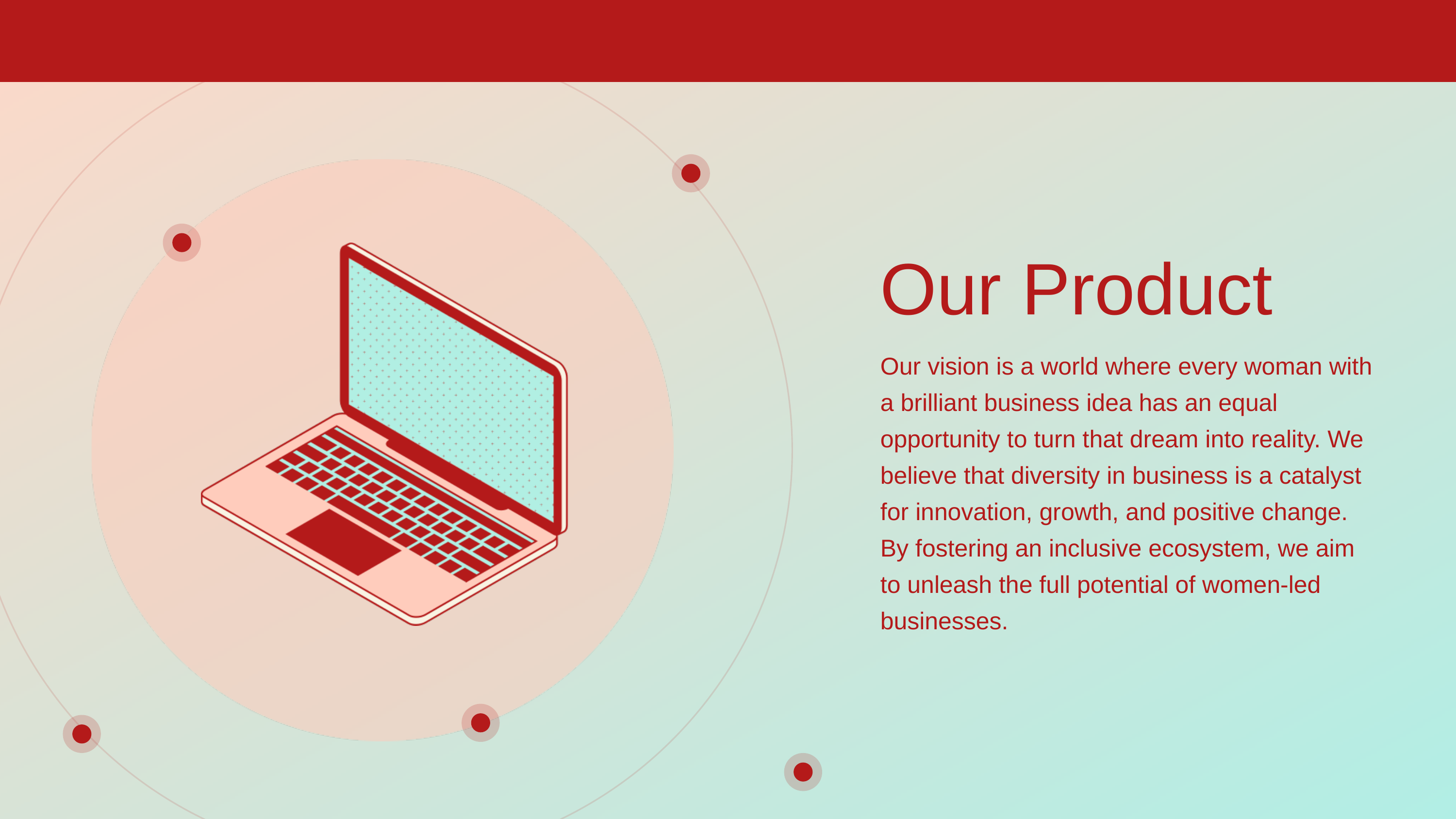

Our Product
Our vision is a world where every woman with a brilliant business idea has an equal opportunity to turn that dream into reality. We believe that diversity in business is a catalyst for innovation, growth, and positive change. By fostering an inclusive ecosystem, we aim to unleash the full potential of women-led businesses.